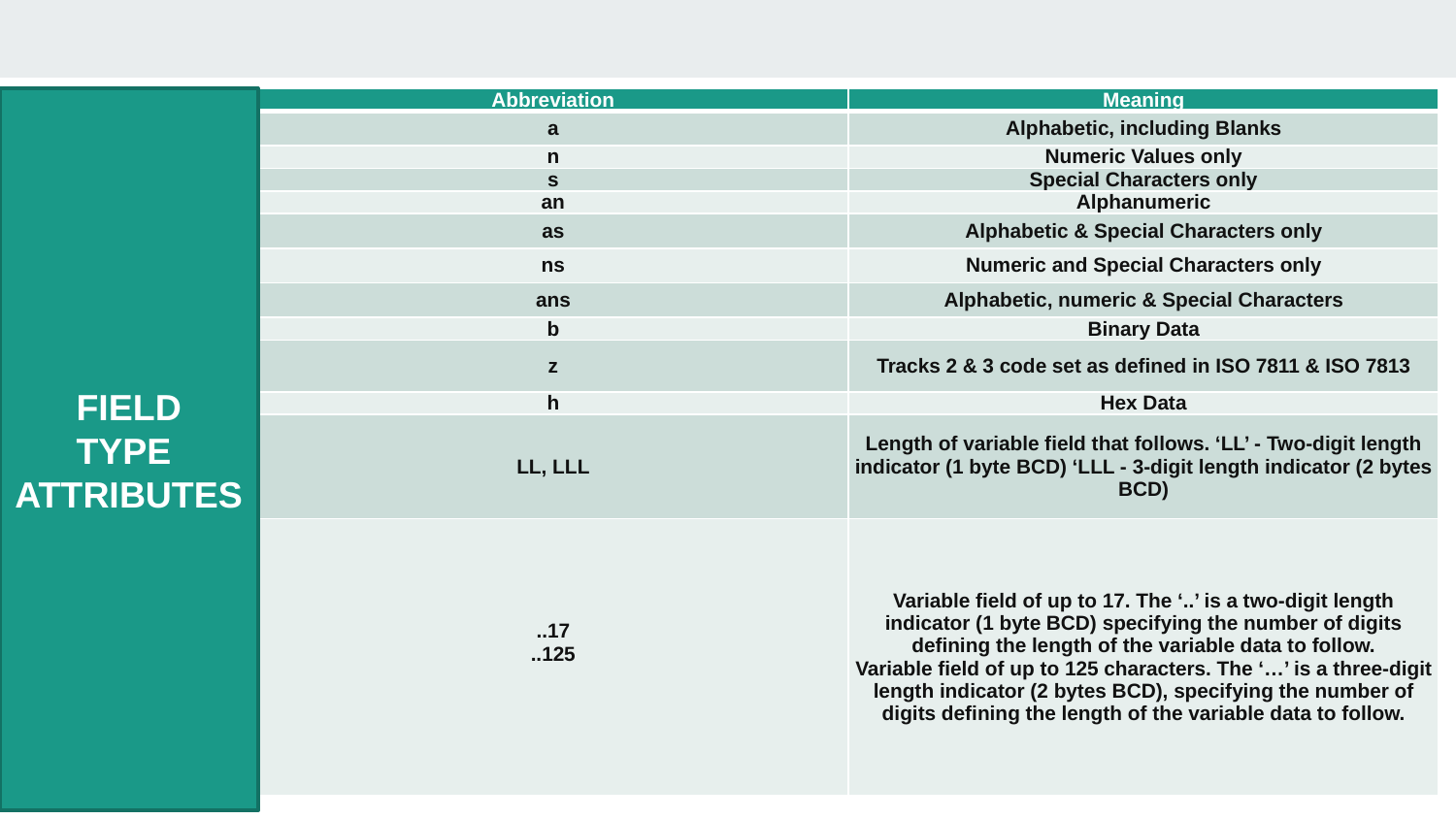

FIELD
TYPE
ATTRIBUTES
| Abbreviation | Meaning |
| --- | --- |
| a | Alphabetic, including Blanks |
| n | Numeric Values only |
| s | Special Characters only |
| an | Alphanumeric |
| as | Alphabetic & Special Characters only |
| ns | Numeric and Special Characters only |
| ans | Alphabetic, numeric & Special Characters |
| b | Binary Data |
| z | Tracks 2 & 3 code set as defined in ISO 7811 & ISO 7813 |
| h | Hex Data |
| LL, LLL | Length of variable field that follows. ‘LL’ - Two-digit length indicator (1 byte BCD) ‘LLL - 3-digit length indicator (2 bytes BCD) |
| ..17 ..125 | Variable field of up to 17. The ‘..’ is a two-digit length indicator (1 byte BCD) specifying the number of digits defining the length of the variable data to follow. Variable field of up to 125 characters. The ‘…’ is a three-digit length indicator (2 bytes BCD), specifying the number of digits defining the length of the variable data to follow. |
#